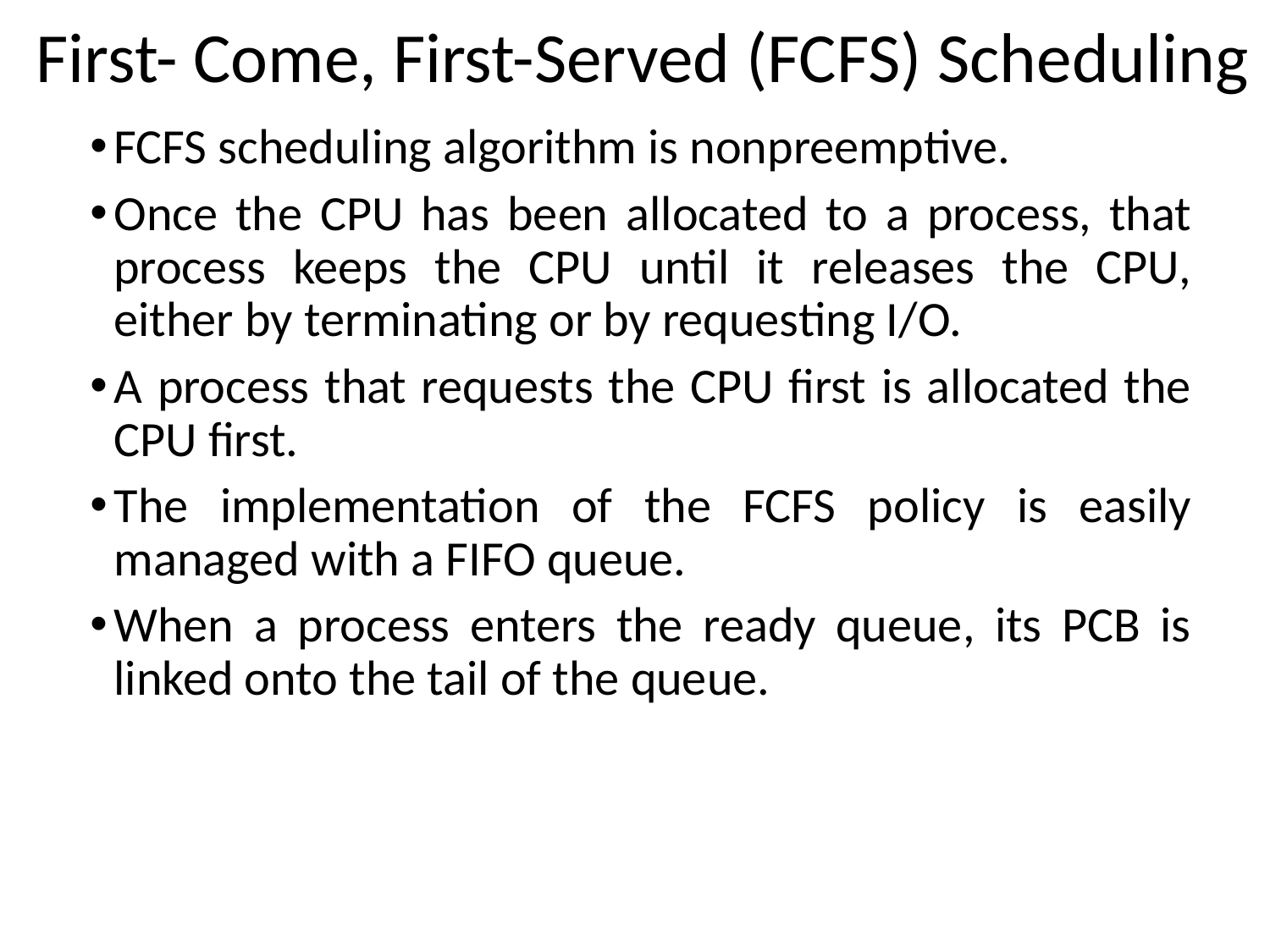

# First- Come, First-Served (FCFS) Scheduling
FCFS scheduling algorithm is nonpreemptive.
Once the CPU has been allocated to a process, that process keeps the CPU until it releases the CPU, either by terminating or by requesting I/O.
A process that requests the CPU first is allocated the CPU first.
The implementation of the FCFS policy is easily managed with a FIFO queue.
When a process enters the ready queue, its PCB is linked onto the tail of the queue.